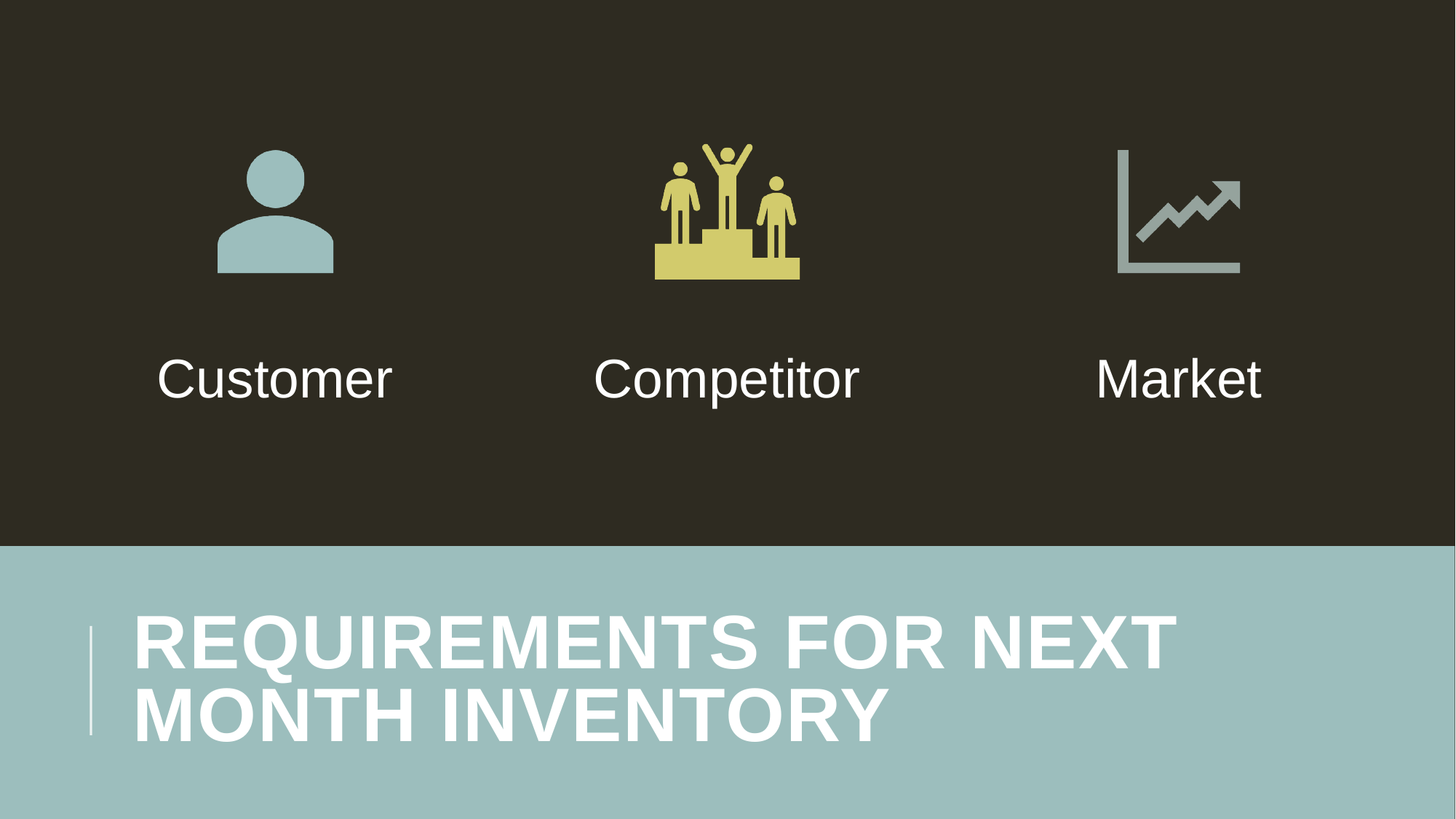

Customer
Competitor
Market

# Requirements for next month inventory